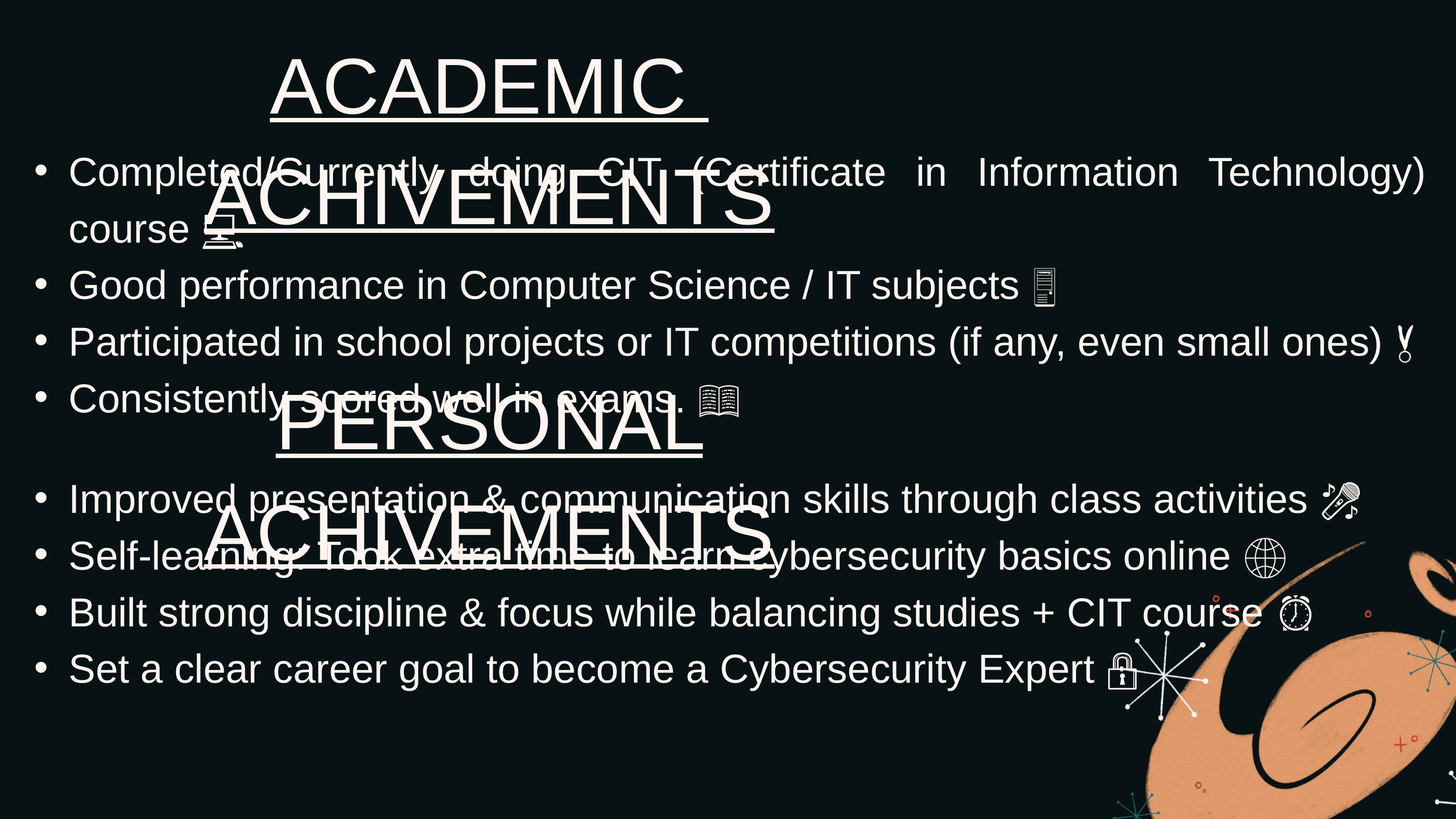

ACADEMIC  ACHIVEMENTS
Completed/Currently doing CIT (Certificate in Information Technology) course 💻
Good performance in Computer Science / IT subjects 🖥️
Participated in school projects or IT competitions (if any, even small ones) 🏅
Consistently scored well in exams. 📖
PERSONAL ACHIVEMENTS
Improved presentation & communication skills through class activities 🎤
Self-learning: Took extra time to learn cybersecurity basics online 🌐
Built strong discipline & focus while balancing studies + CIT course ⏰
Set a clear career goal to become a Cybersecurity Expert 🔒